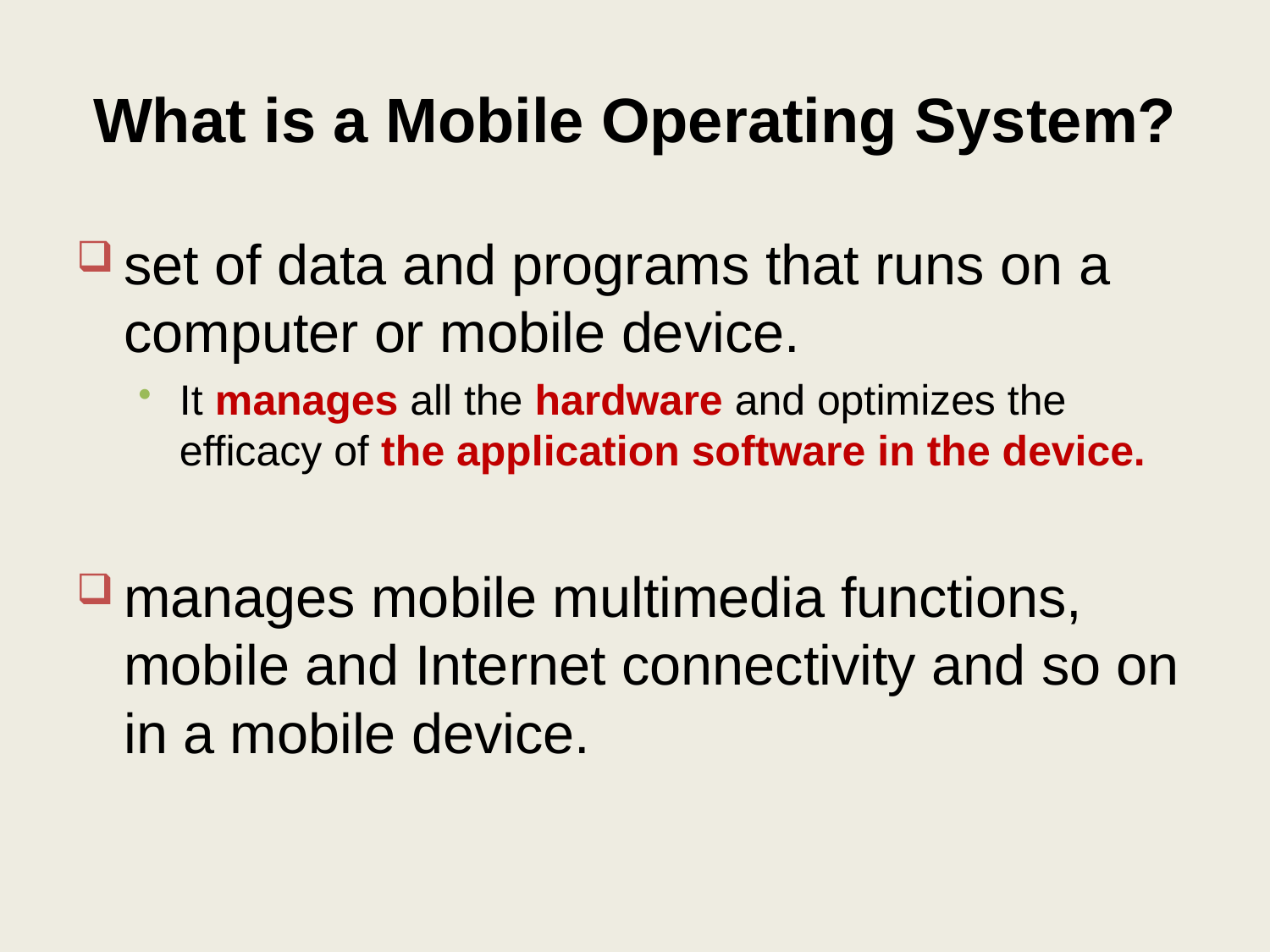

# What is a Mobile Operating System?
set of data and programs that runs on a computer or mobile device.
It manages all the hardware and optimizes the efficacy of the application software in the device.

manages mobile multimedia functions, mobile and Internet connectivity and so on in a mobile device.